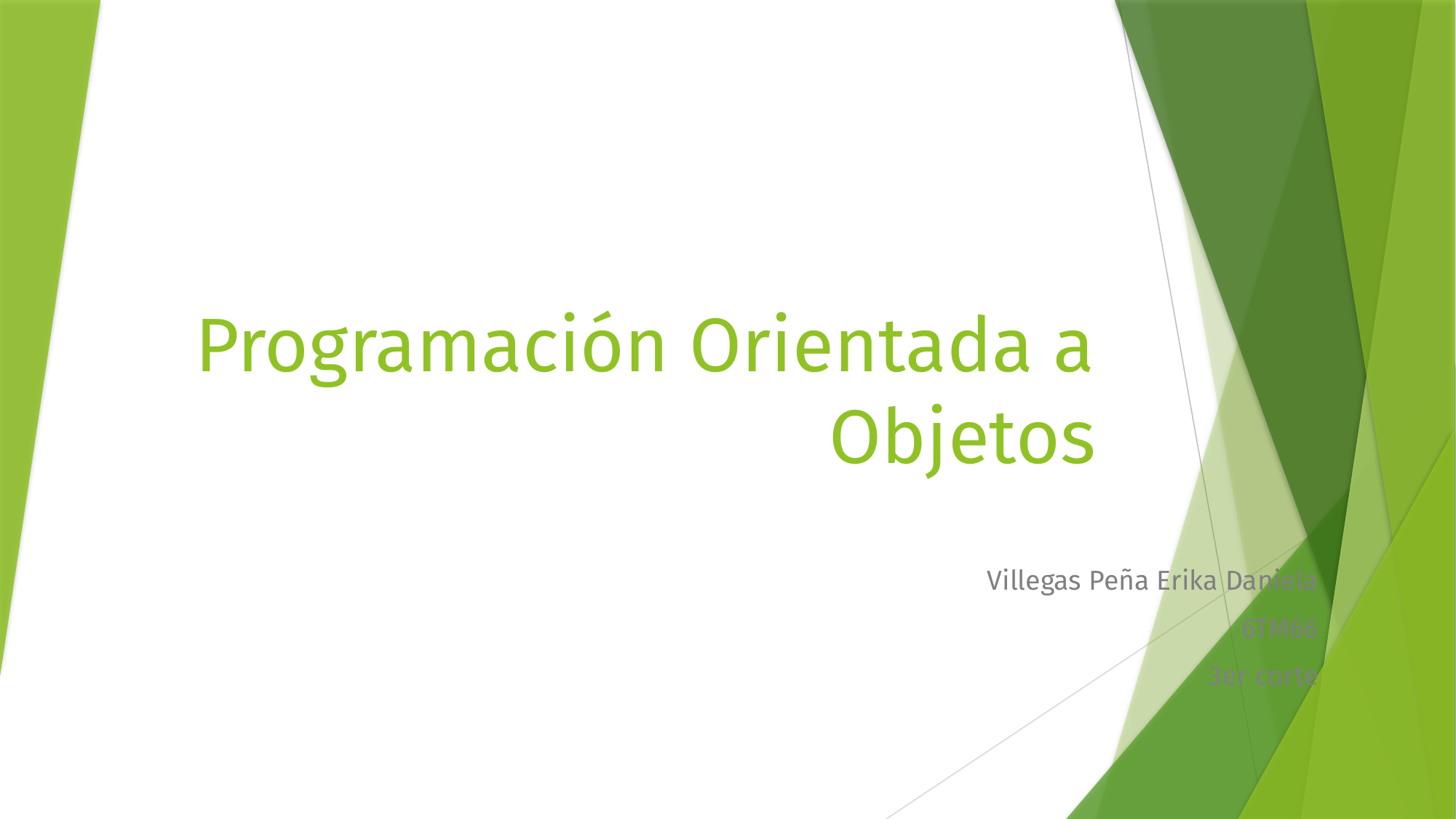

# Programación Orientada a Objetos
Villegas Peña Erika Daniela
6TM66
3er corte